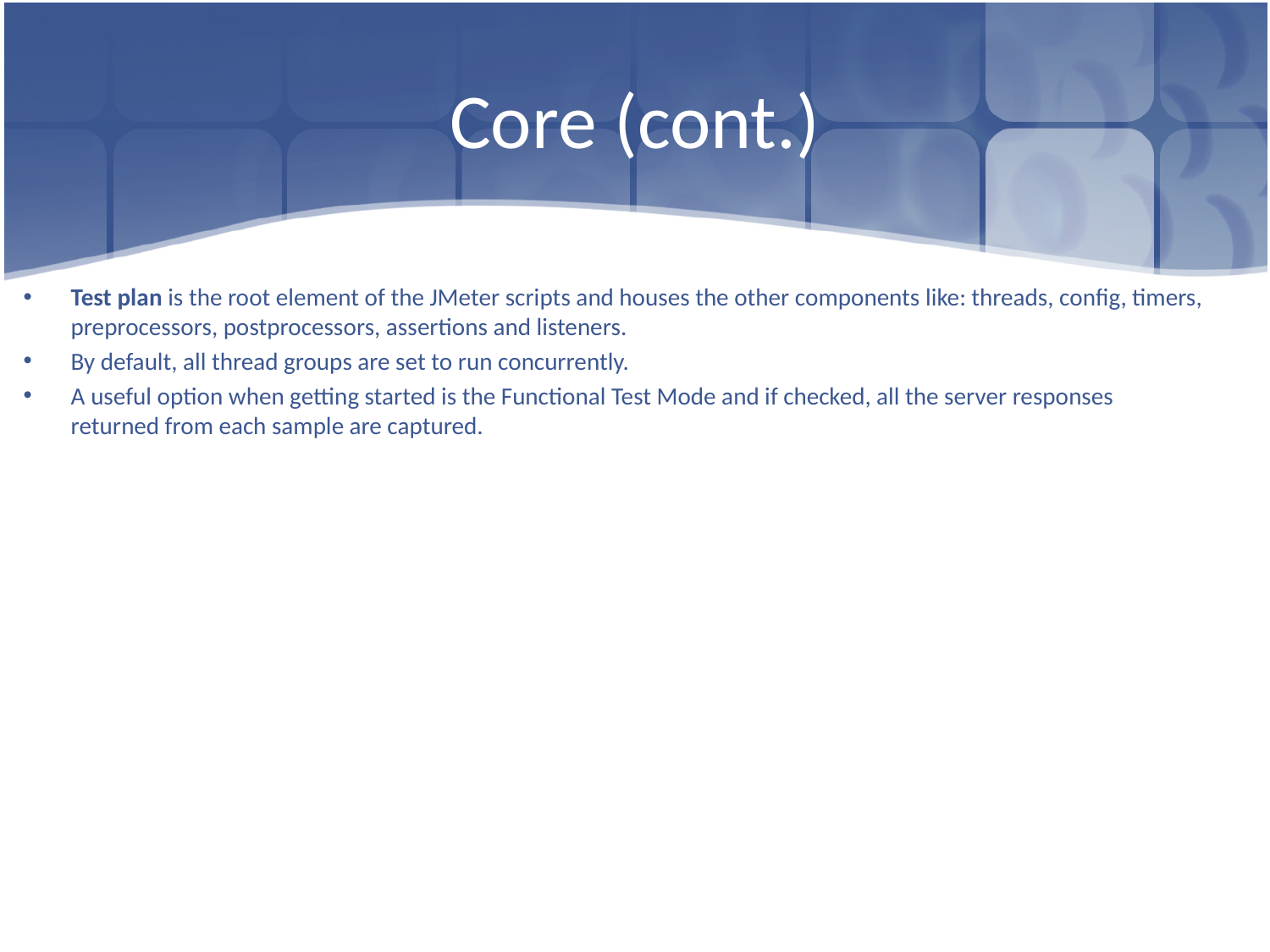

# Core (cont.)
Test plan is the root element of the JMeter scripts and houses the other components like: threads, config, timers, preprocessors, postprocessors, assertions and listeners.
By default, all thread groups are set to run concurrently.
A useful option when getting started is the Functional Test Mode and if checked, all the server responses returned from each sample are captured.